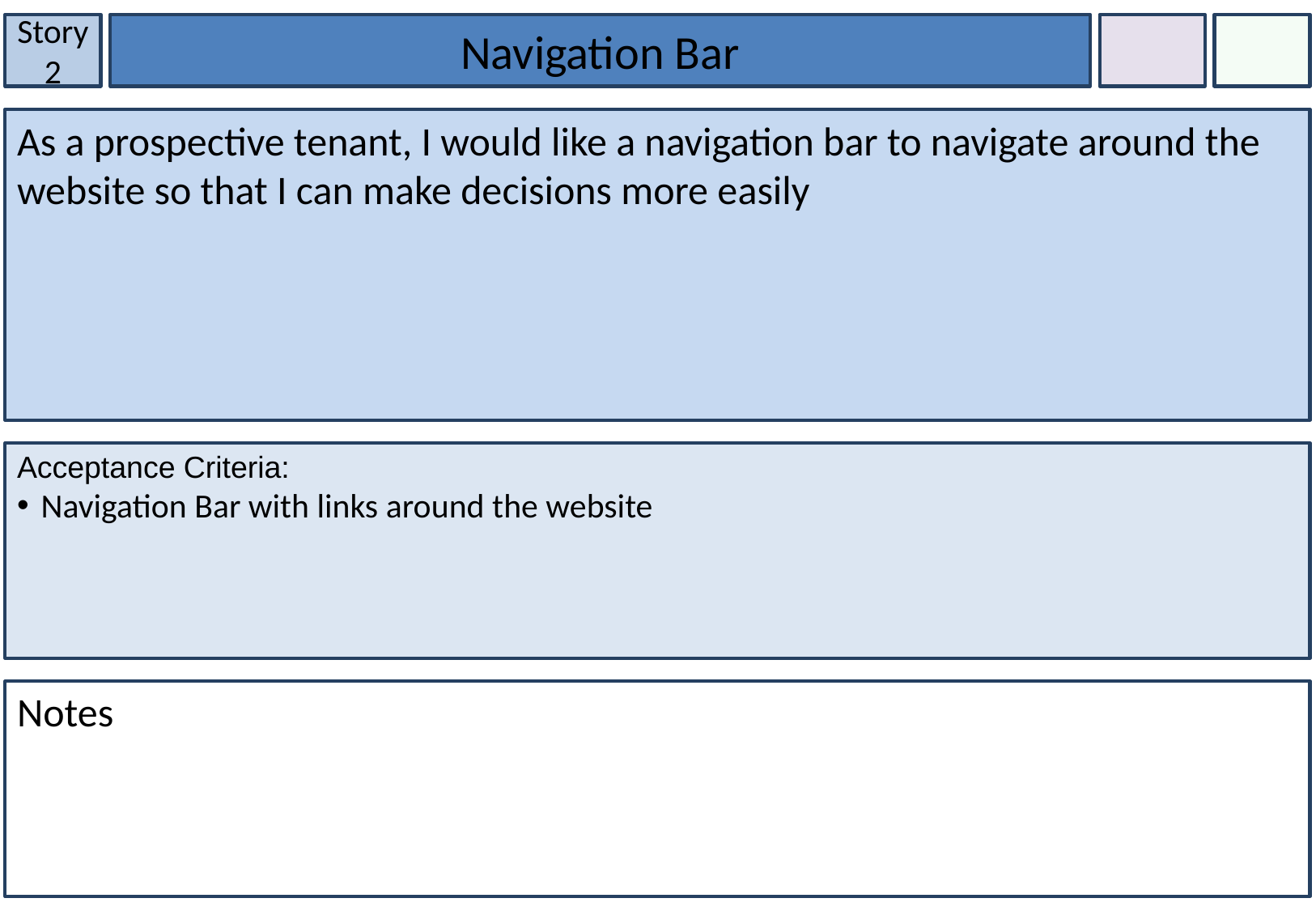

Story 2
Navigation Bar

As a prospective tenant, I would like a navigation bar to navigate around the website so that I can make decisions more easily
Acceptance Criteria:
Navigation Bar with links around the website
Notes